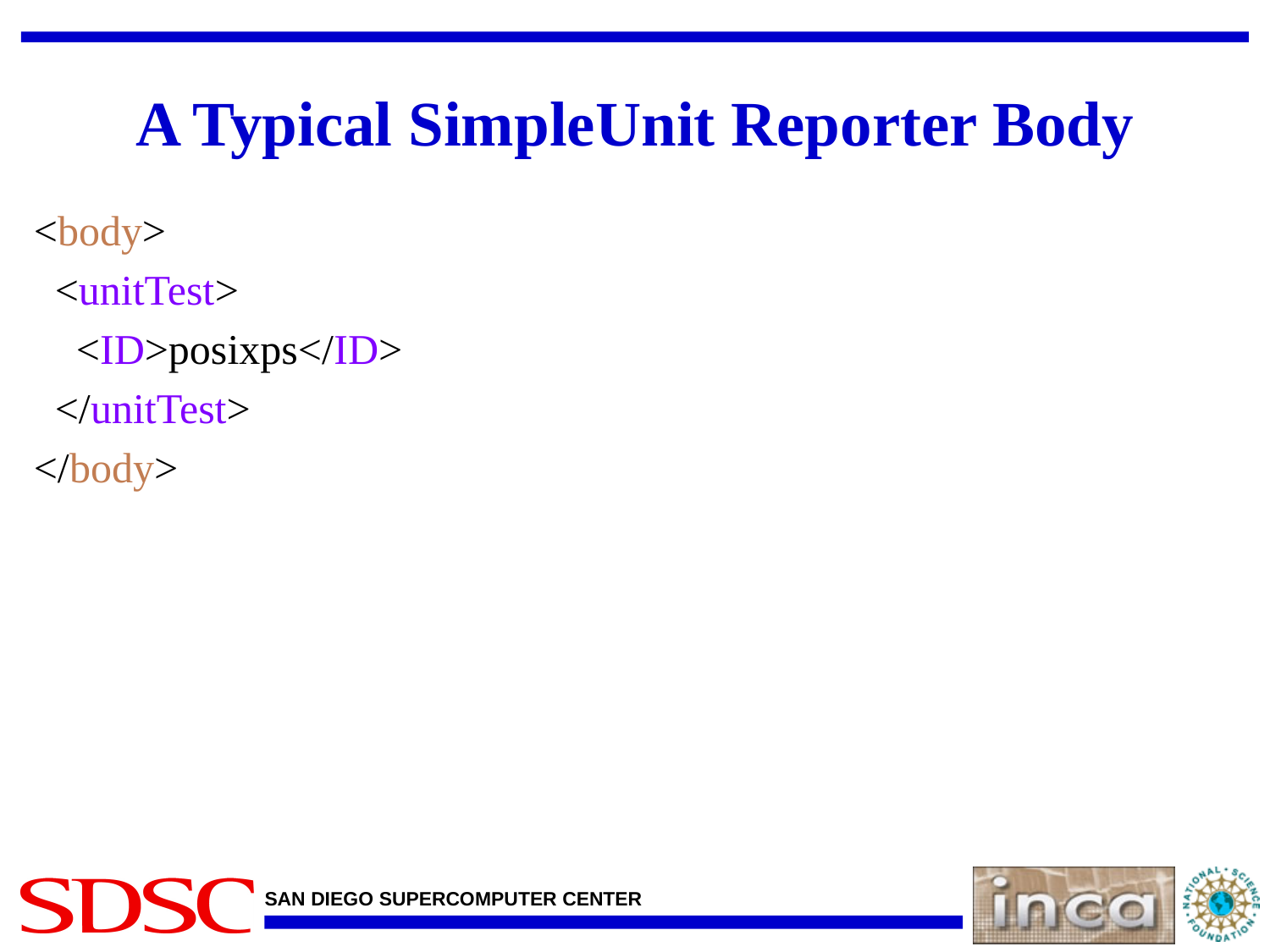

# A Typical SimpleUnit Reporter Body
<body>
  <unitTest>
    <ID>posixps</ID>
  </unitTest>
</body>